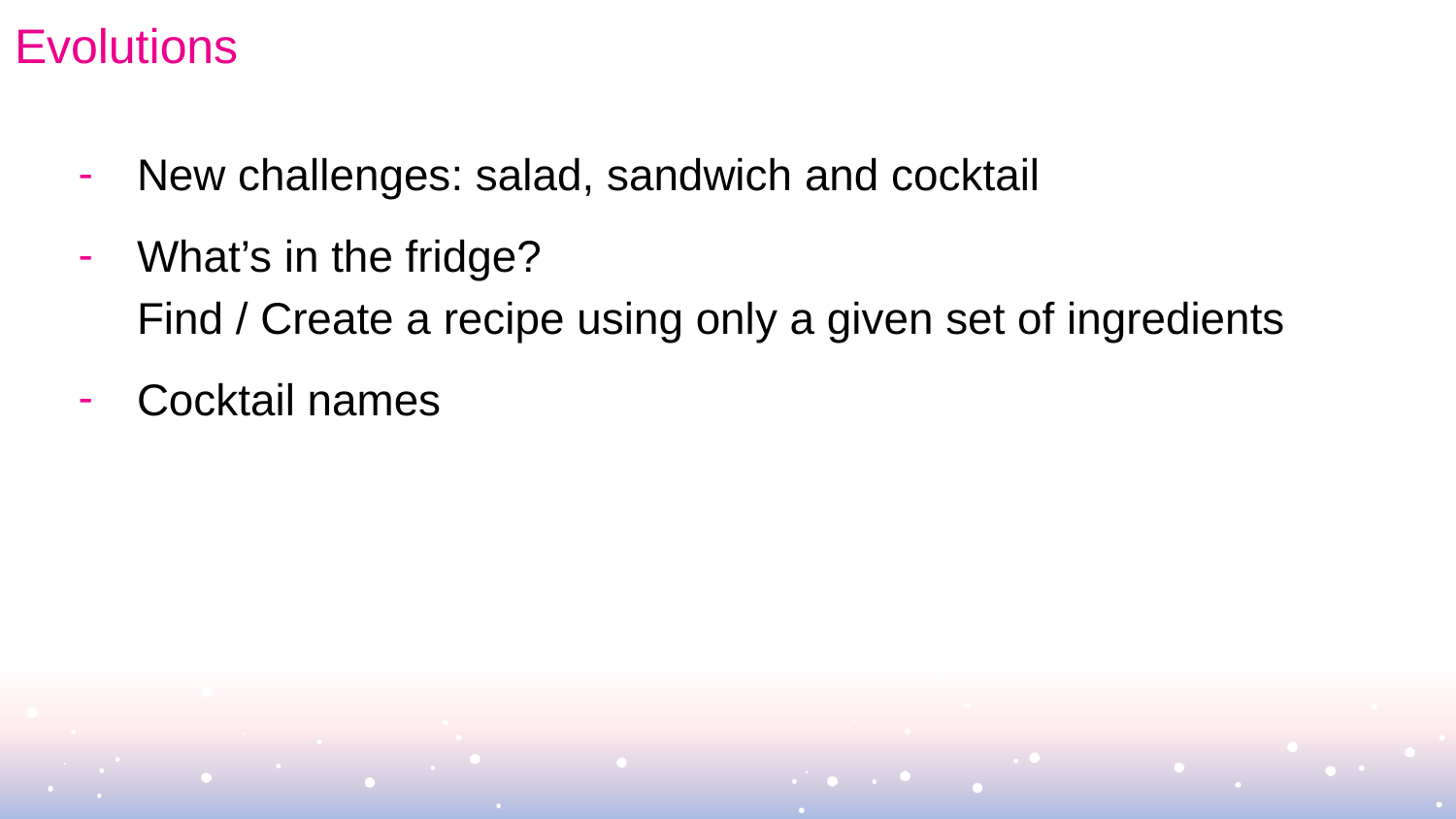

# Evolutions
New challenges: salad, sandwich and cocktail
What’s in the fridge?
Find / Create a recipe using only a given set of ingredients
Cocktail names